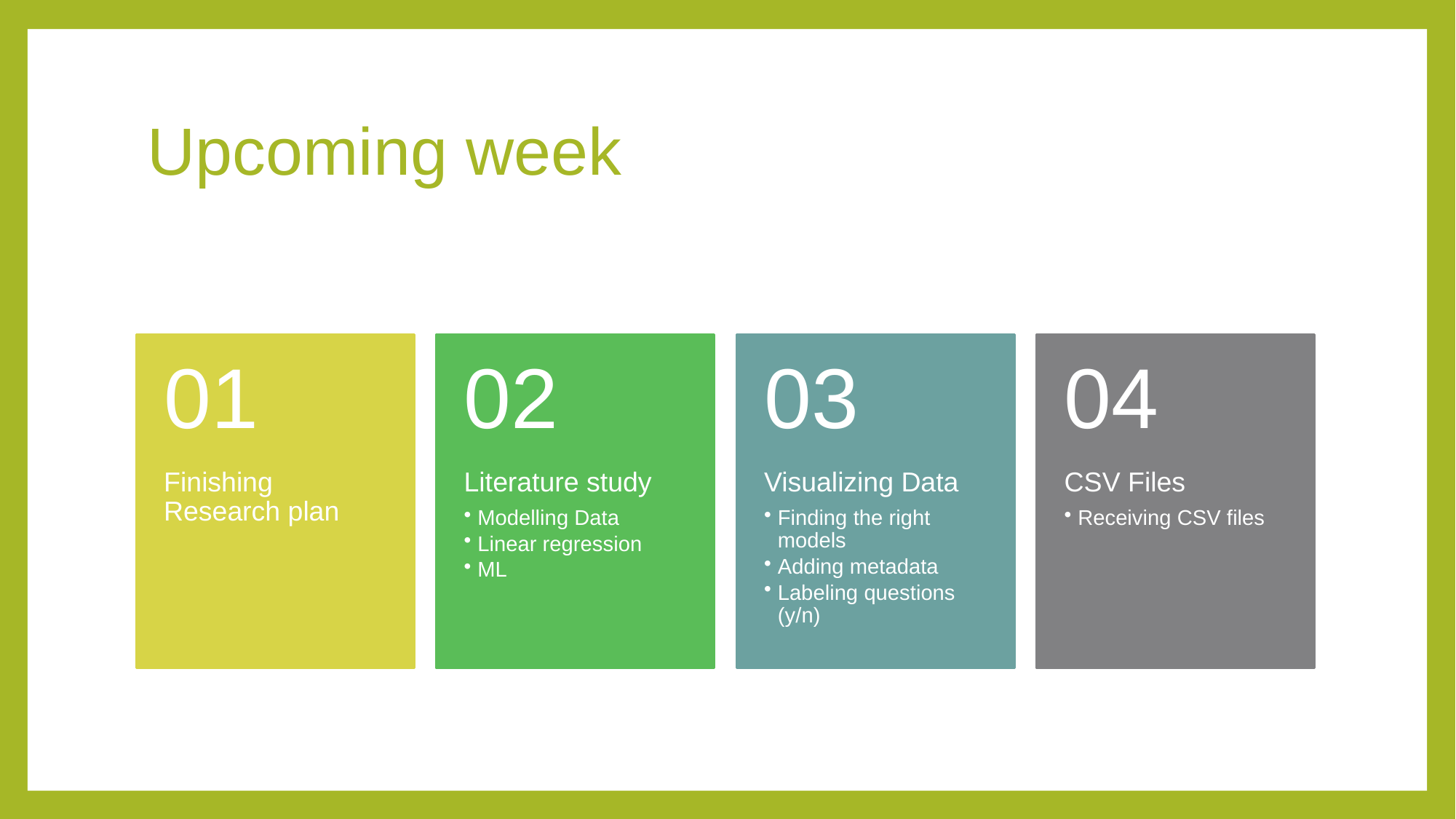

# Upcoming week
Finishing Research plan
01
Literature study
Modelling Data
Linear regression
ML
02
Visualizing Data
Finding the right models
Adding metadata
Labeling questions (y/n)
03
CSV Files
Receiving CSV files
04